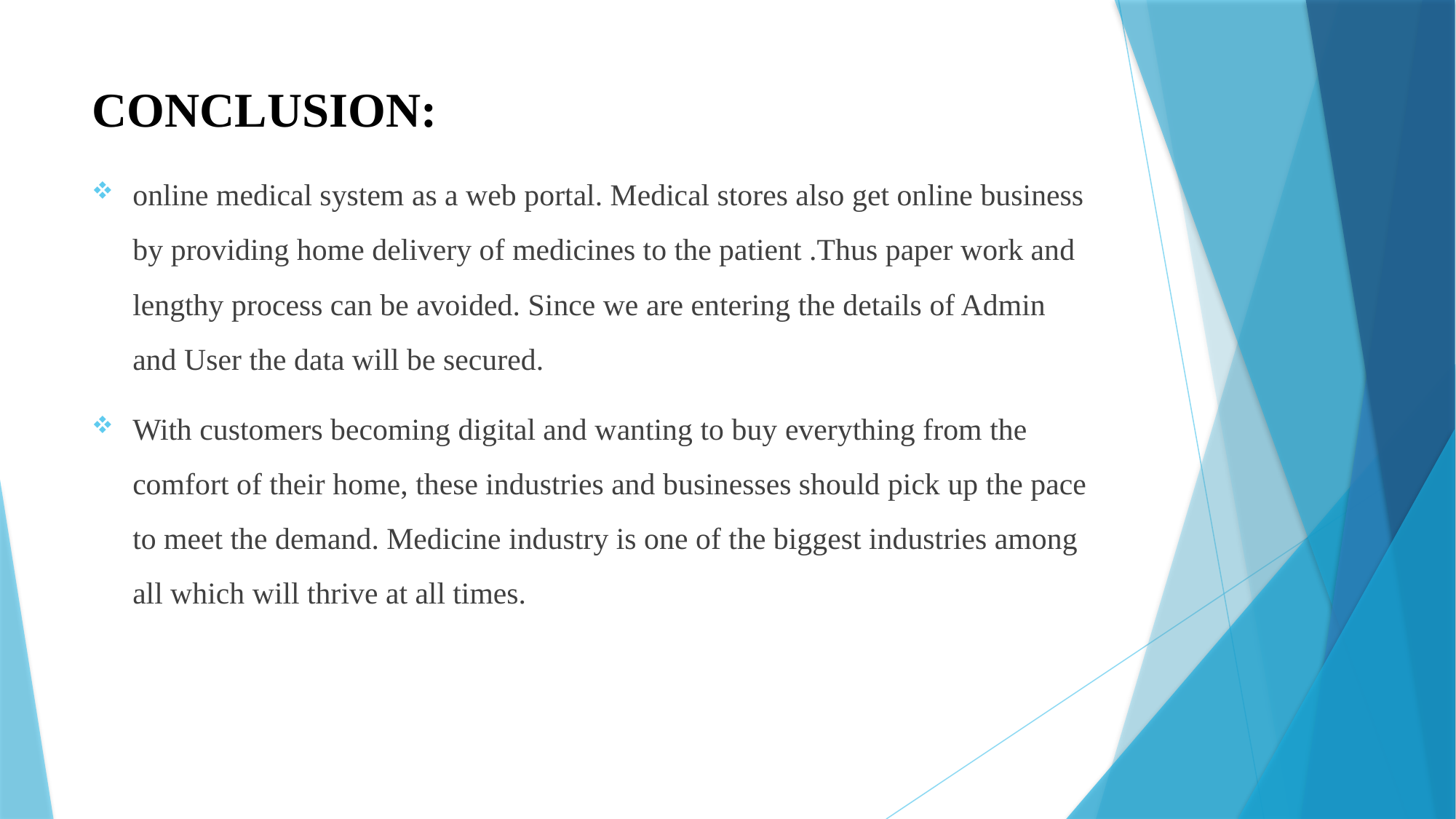

# CONCLUSION:
online medical system as a web portal. Medical stores also get online business by providing home delivery of medicines to the patient .Thus paper work and lengthy process can be avoided. Since we are entering the details of Admin and User the data will be secured.
With customers becoming digital and wanting to buy everything from the comfort of their home, these industries and businesses should pick up the pace to meet the demand. Medicine industry is one of the biggest industries among all which will thrive at all times.